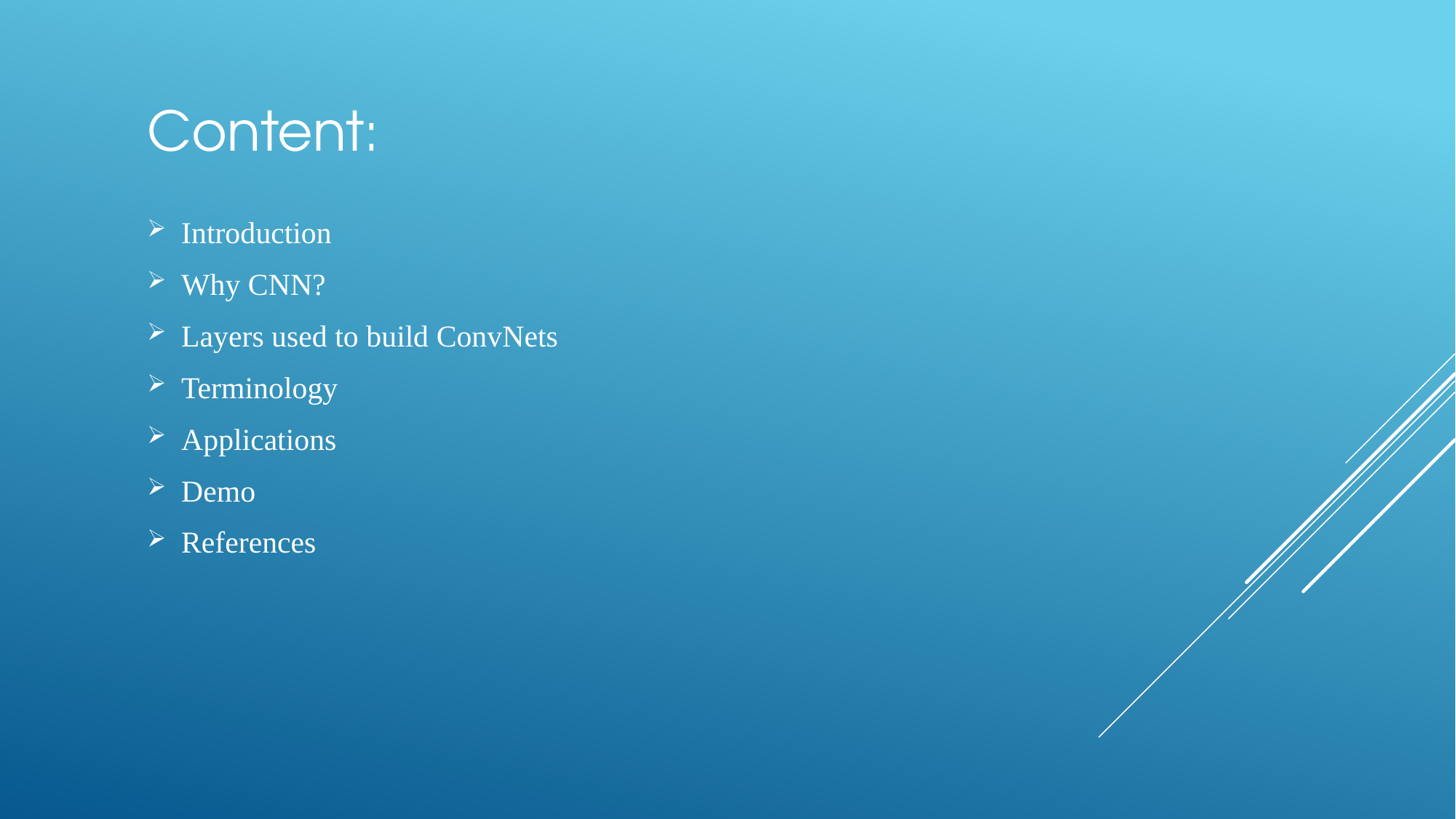

# Content:
Introduction
Why CNN?
Layers used to build ConvNets
Terminology
Applications
Demo
References